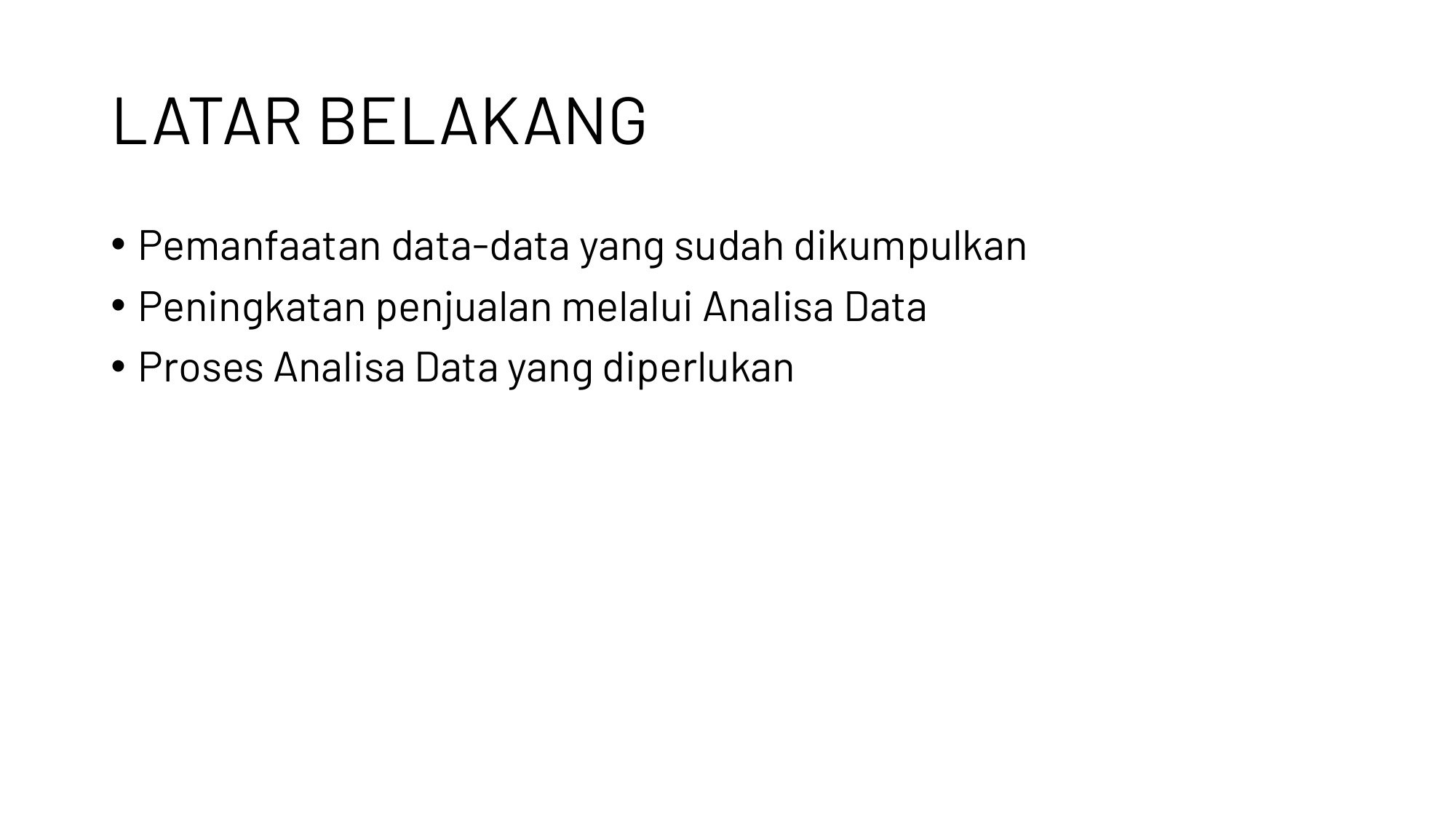

# LATAR BELAKANG
Pemanfaatan data-data yang sudah dikumpulkan
Peningkatan penjualan melalui Analisa Data
Proses Analisa Data yang diperlukan